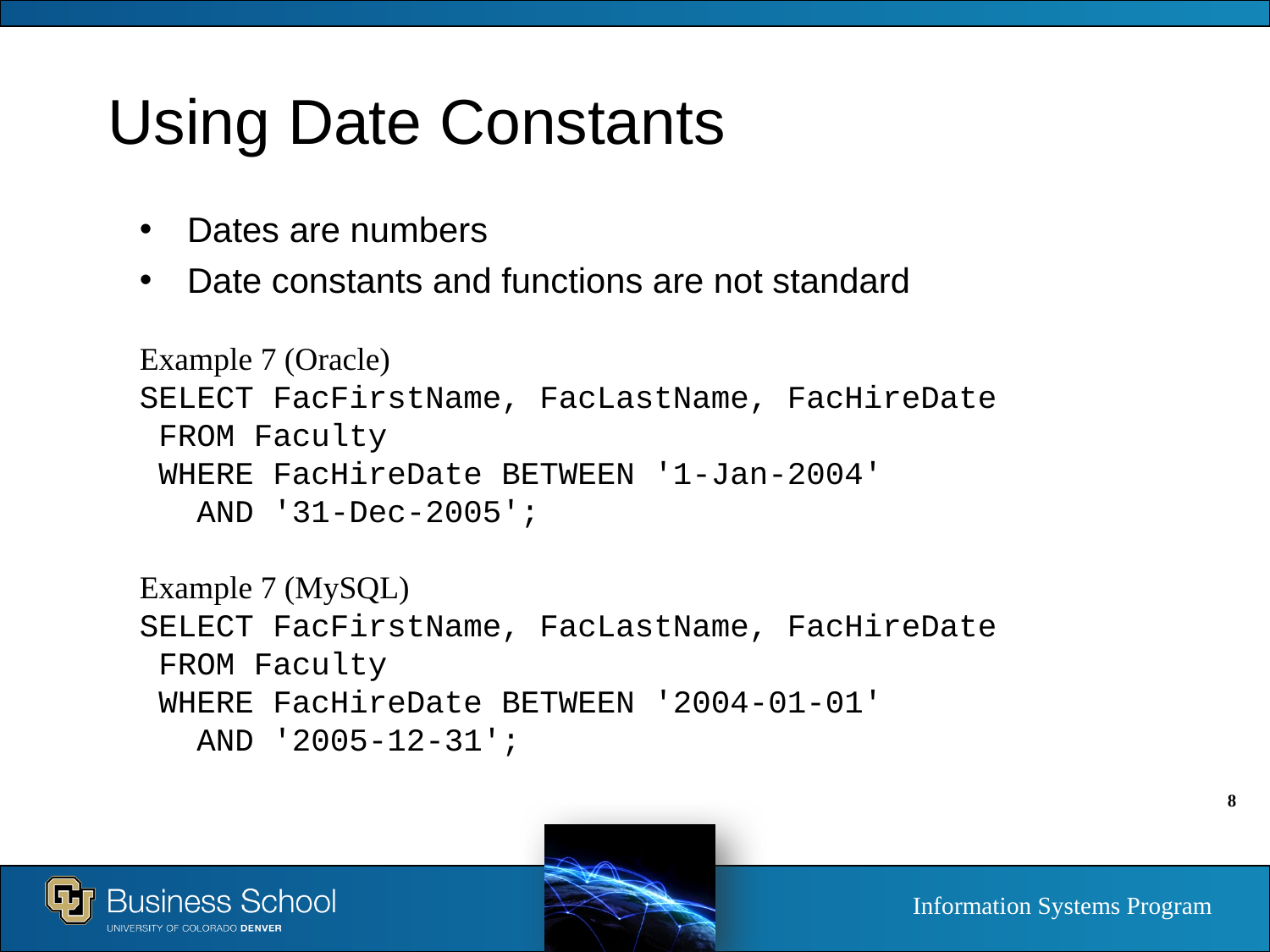

# Using Date Constants
Dates are numbers
Date constants and functions are not standard

Example 7 (Oracle)
SELECT FacFirstName, FacLastName, FacHireDate
 FROM Faculty
 WHERE FacHireDate BETWEEN '1-Jan-2004'
   AND '31-Dec-2005';

Example 7 (MySQL)
SELECT FacFirstName, FacLastName, FacHireDate
 FROM Faculty
 WHERE FacHireDate BETWEEN '2004-01-01'
   AND '2005-12-31';